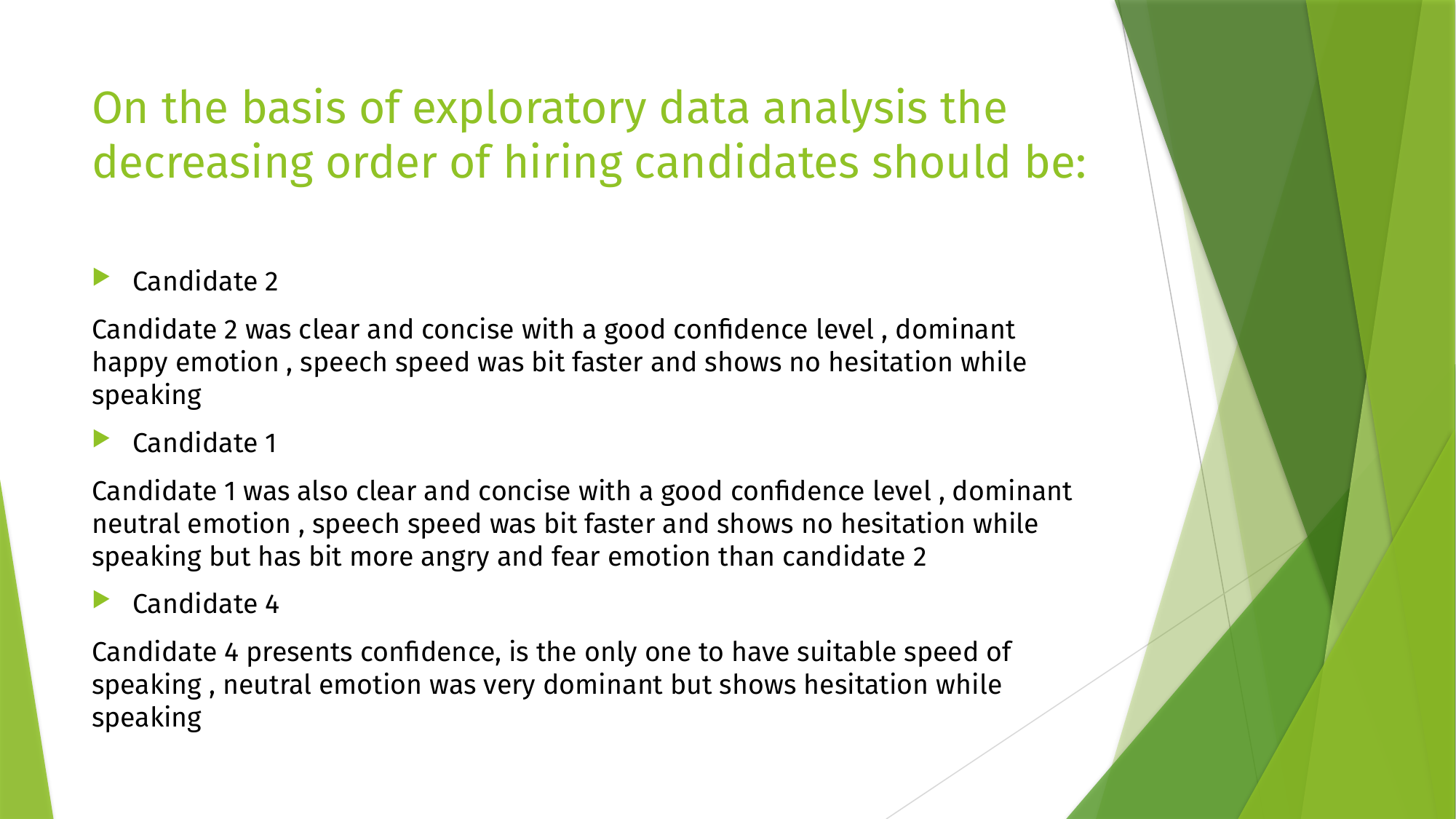

# On the basis of exploratory data analysis the decreasing order of hiring candidates should be:
Candidate 2
Candidate 2 was clear and concise with a good confidence level , dominant happy emotion , speech speed was bit faster and shows no hesitation while speaking
Candidate 1
Candidate 1 was also clear and concise with a good confidence level , dominant neutral emotion , speech speed was bit faster and shows no hesitation while speaking but has bit more angry and fear emotion than candidate 2
Candidate 4
Candidate 4 presents confidence, is the only one to have suitable speed of speaking , neutral emotion was very dominant but shows hesitation while speaking